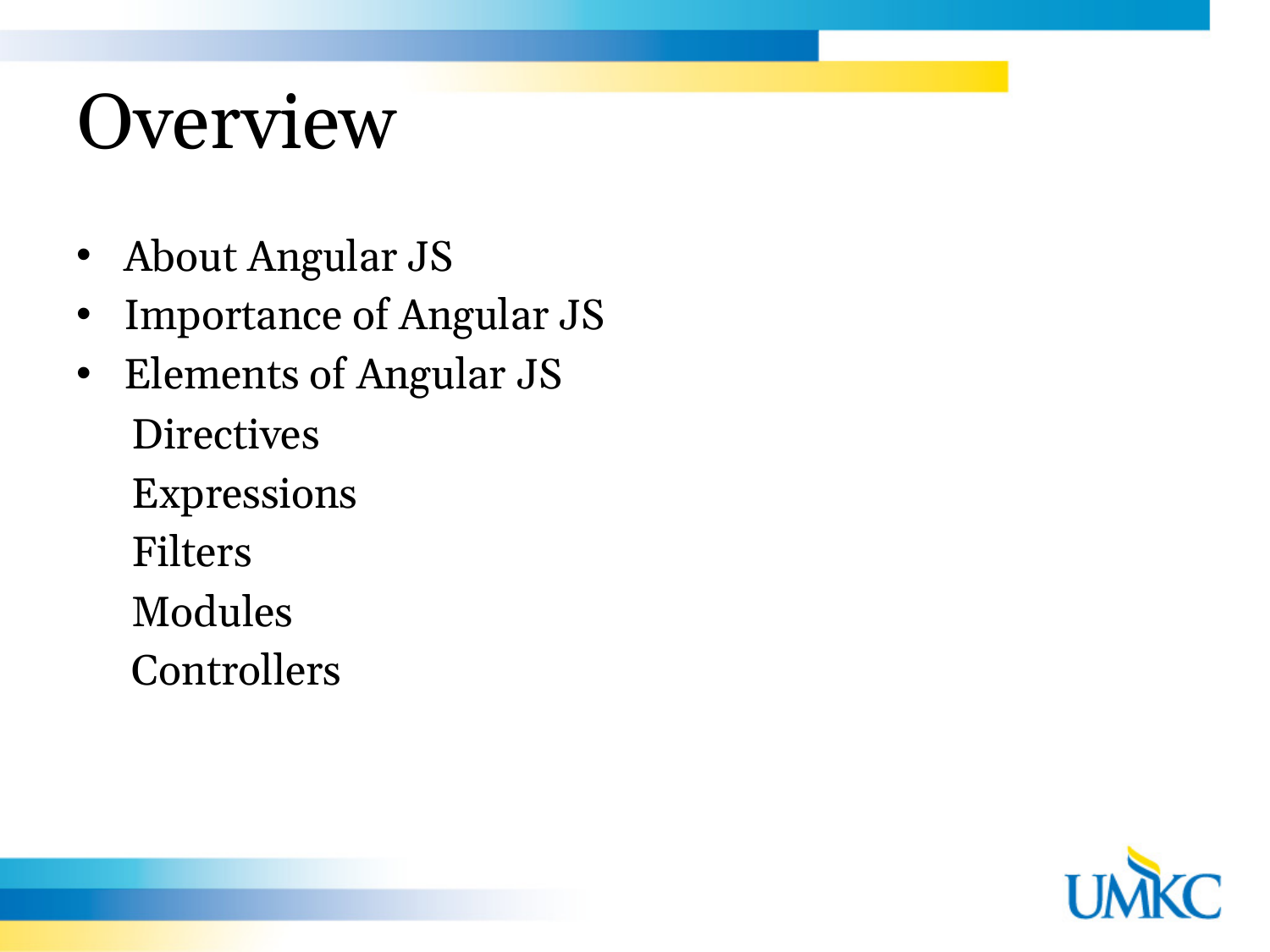

# Overview
About Angular JS
Importance of Angular JS
Elements of Angular JS
Directives
Expressions
Filters
Modules
Controllers